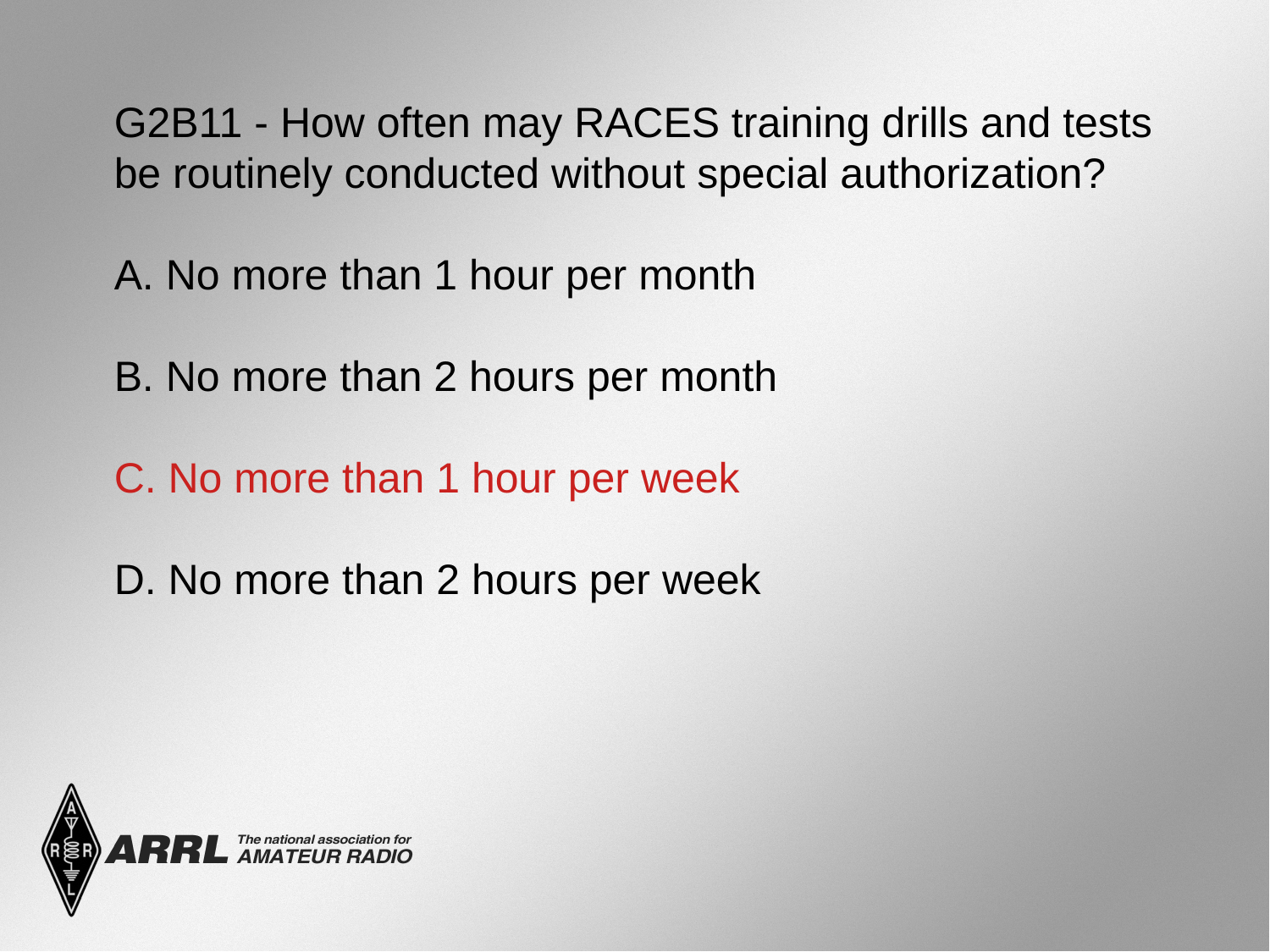

G2B11 - How often may RACES training drills and tests be routinely conducted without special authorization?

A. No more than 1 hour per month

B. No more than 2 hours per month

C. No more than 1 hour per week

D. No more than 2 hours per week